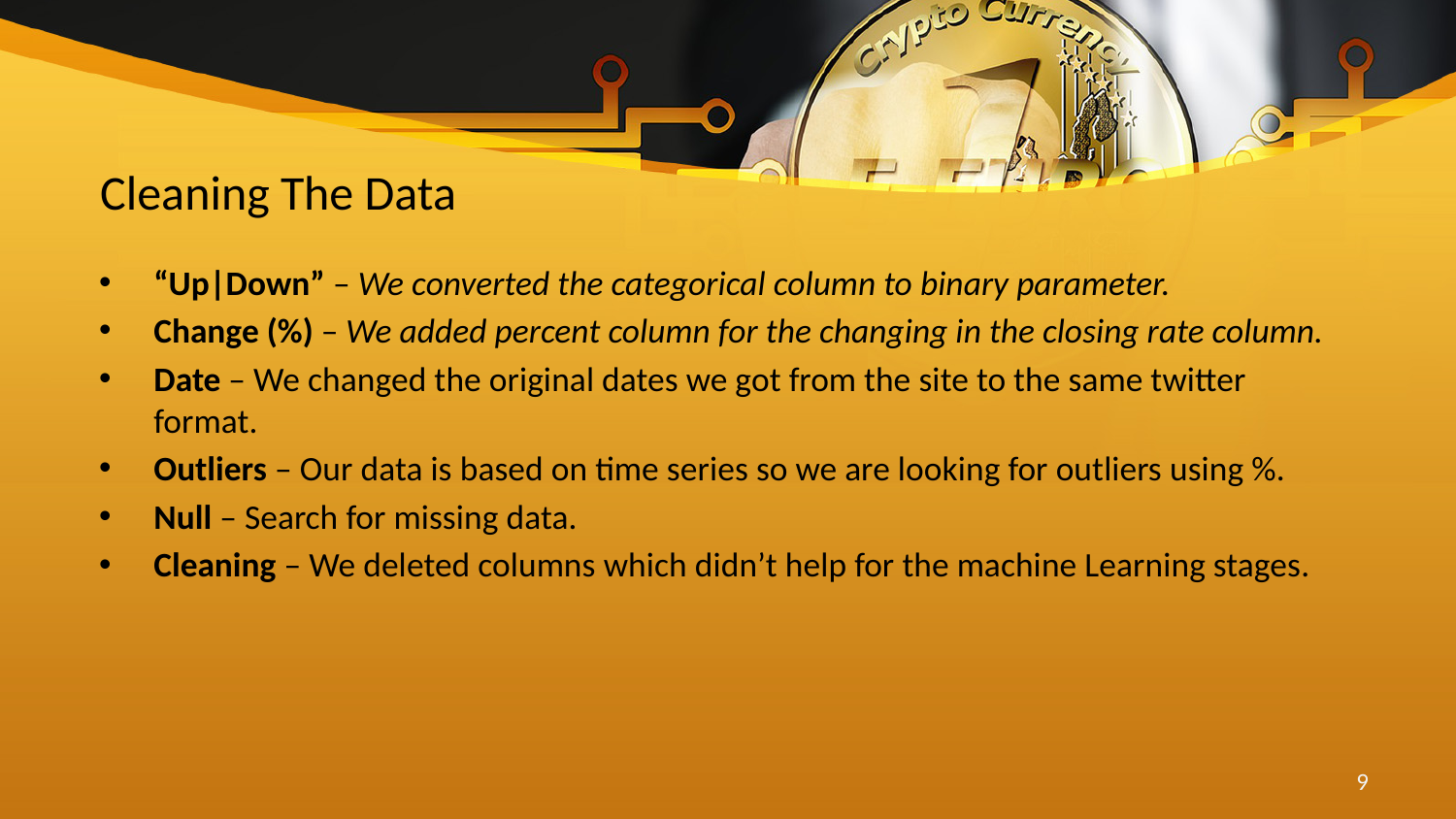

# Cleaning The Data
“Up|Down” – We converted the categorical column to binary parameter.
Change (%) – We added percent column for the changing in the closing rate column.
Date – We changed the original dates we got from the site to the same twitter format.
Outliers – Our data is based on time series so we are looking for outliers using %.
Null – Search for missing data.
Cleaning – We deleted columns which didn’t help for the machine Learning stages.

9